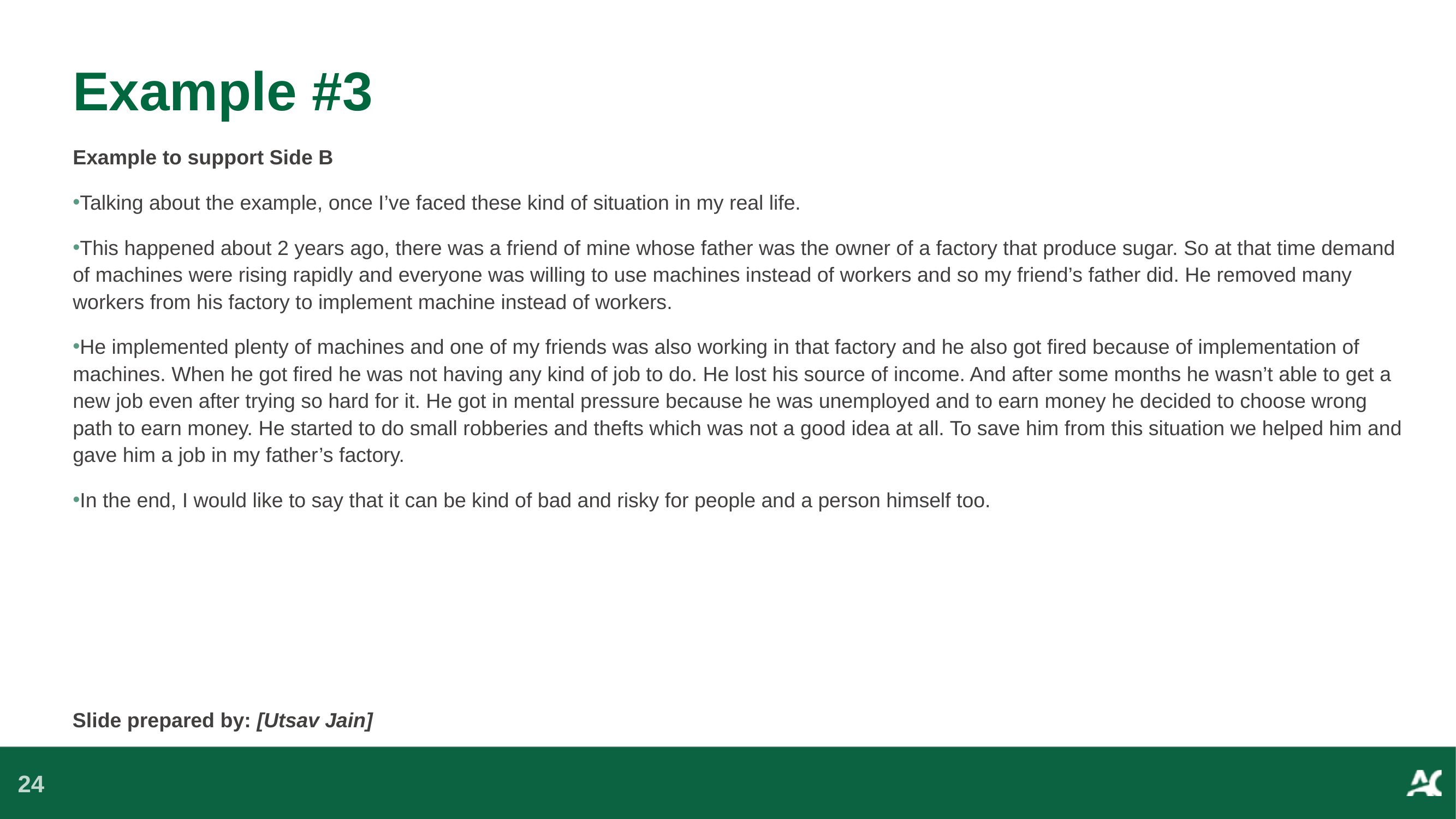

# Example #3
Example to support Side B
Talking about the example, once I’ve faced these kind of situation in my real life.
This happened about 2 years ago, there was a friend of mine whose father was the owner of a factory that produce sugar. So at that time demand of machines were rising rapidly and everyone was willing to use machines instead of workers and so my friend’s father did. He removed many workers from his factory to implement machine instead of workers.
He implemented plenty of machines and one of my friends was also working in that factory and he also got fired because of implementation of machines. When he got fired he was not having any kind of job to do. He lost his source of income. And after some months he wasn’t able to get a new job even after trying so hard for it. He got in mental pressure because he was unemployed and to earn money he decided to choose wrong path to earn money. He started to do small robberies and thefts which was not a good idea at all. To save him from this situation we helped him and gave him a job in my father’s factory.
In the end, I would like to say that it can be kind of bad and risky for people and a person himself too.

Slide prepared by: [Utsav Jain]

24